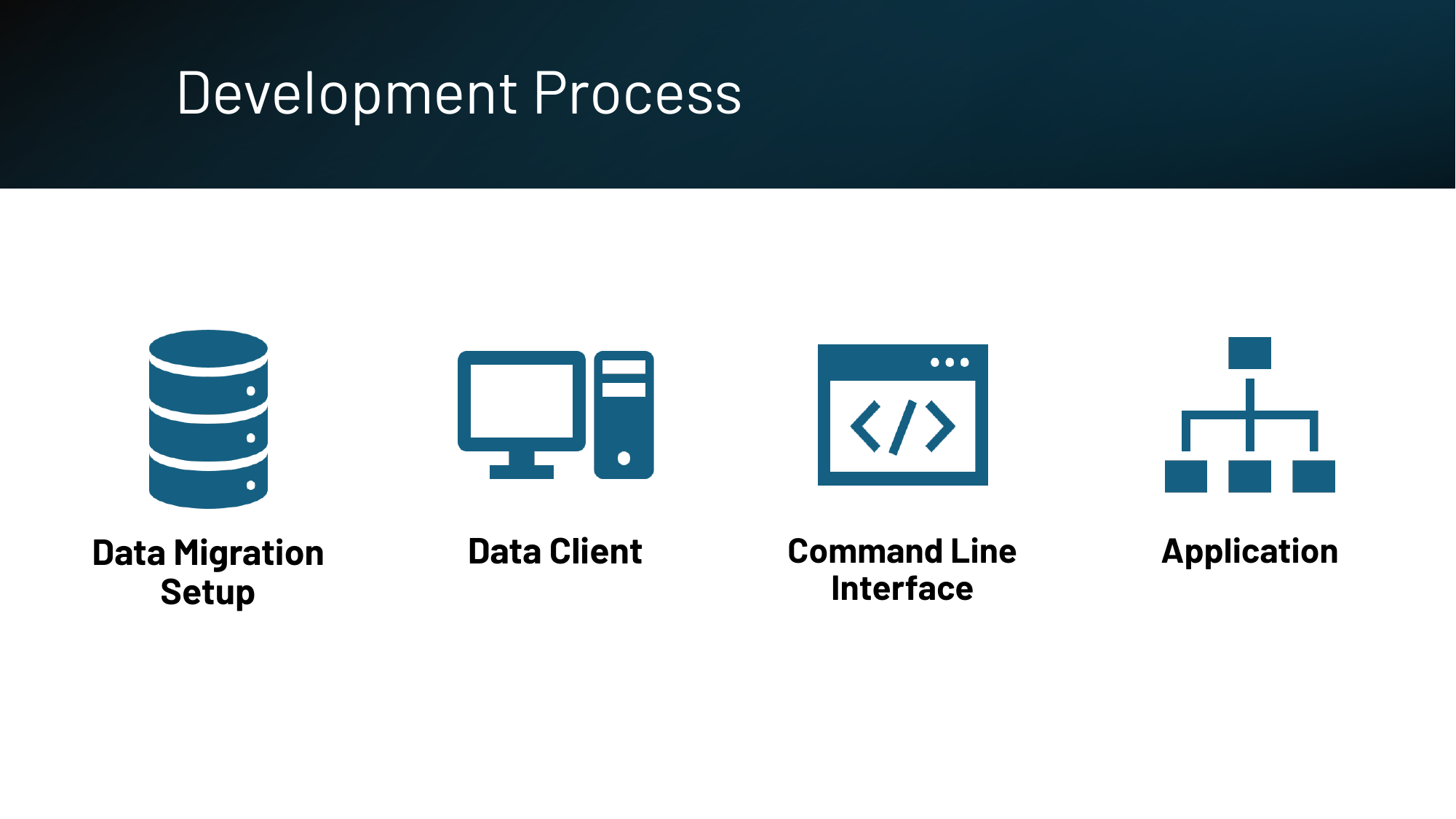

# Development Process
Data Migration Setup
Data Client
Command Line Interface
Application